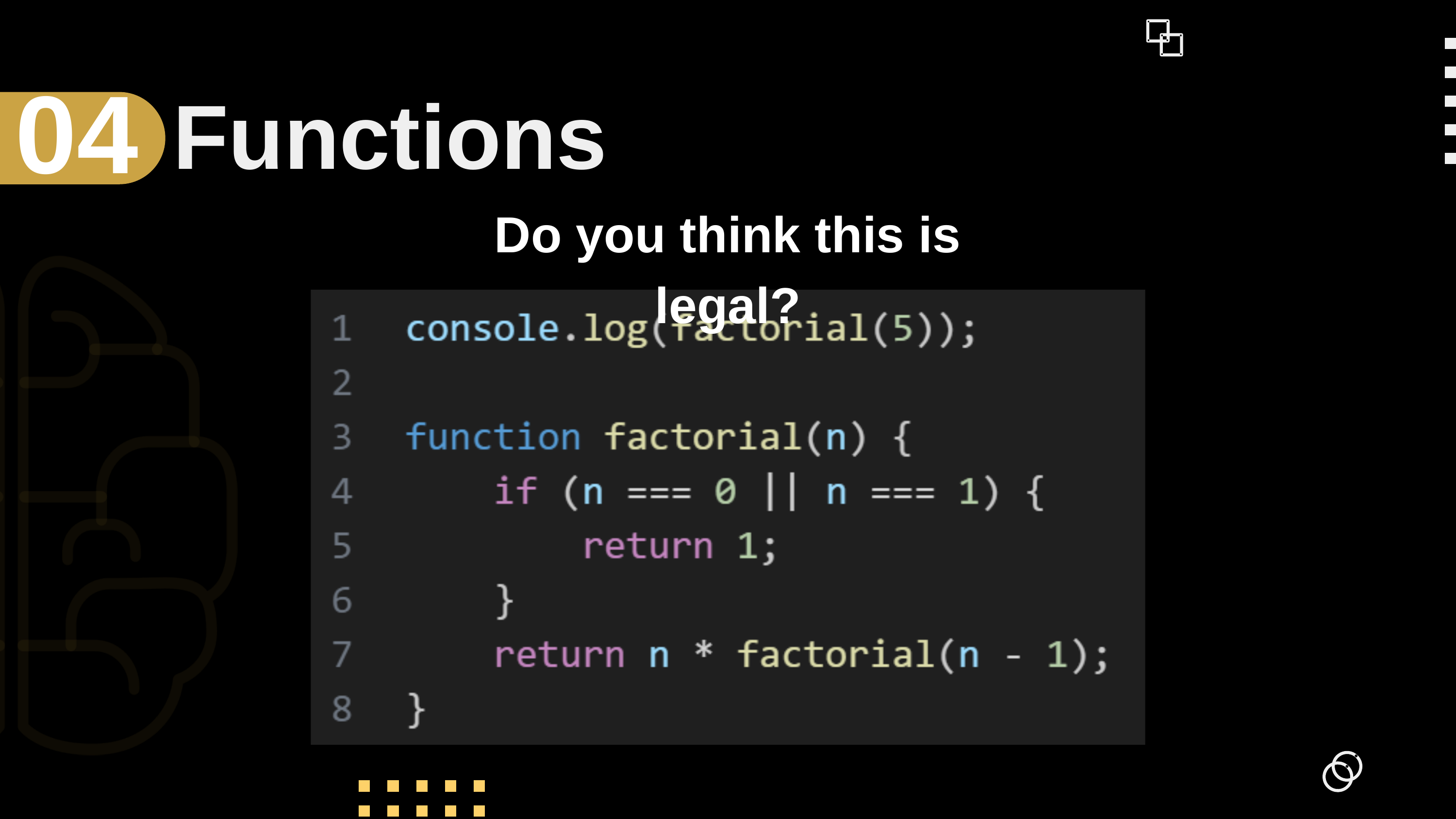

04

Functions

Do you think this is legal?